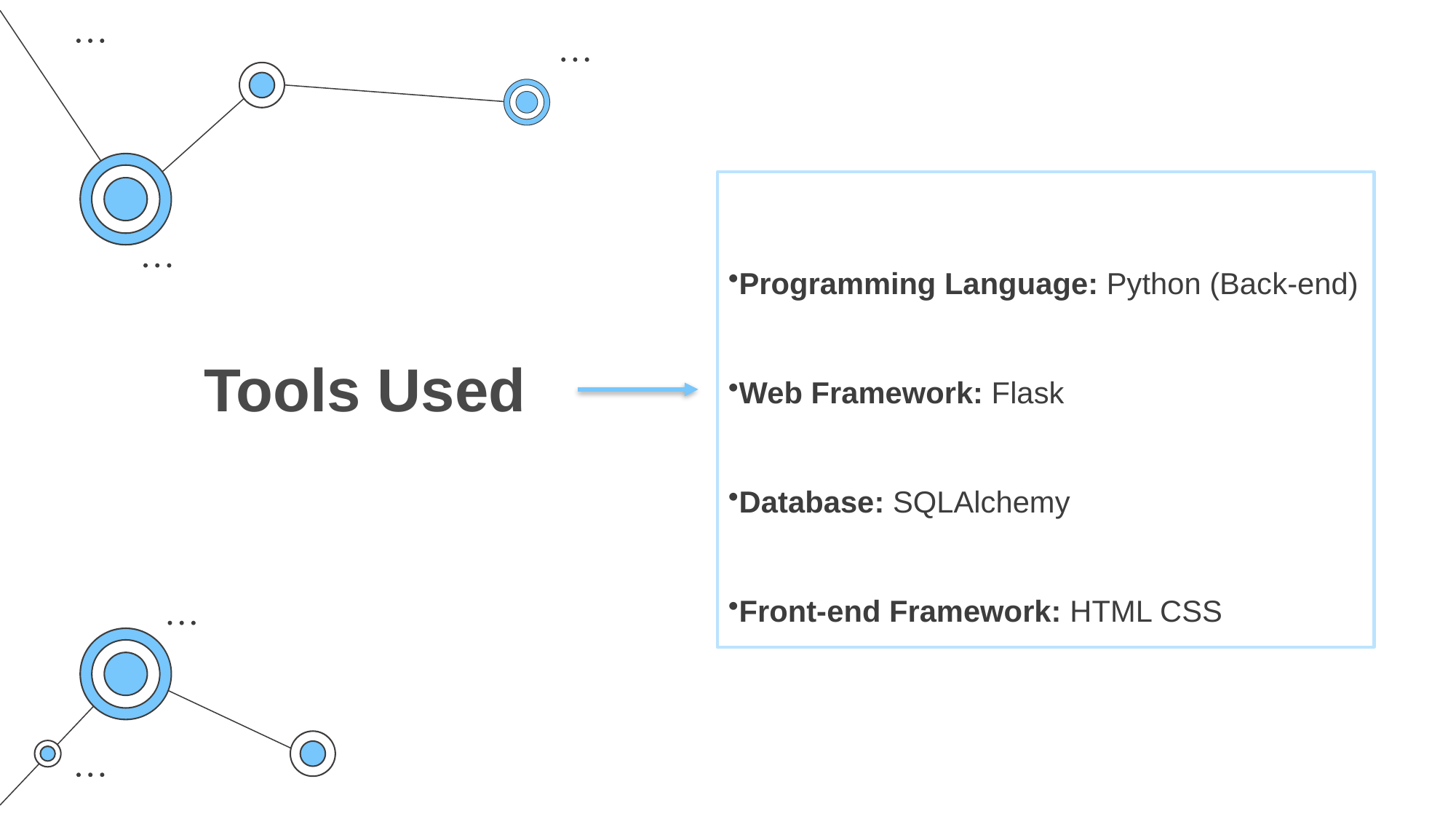

Programming Language: Python (Back-end)
Web Framework: Flask
Database: SQLAlchemy
Front-end Framework: HTML CSS
# Tools Used